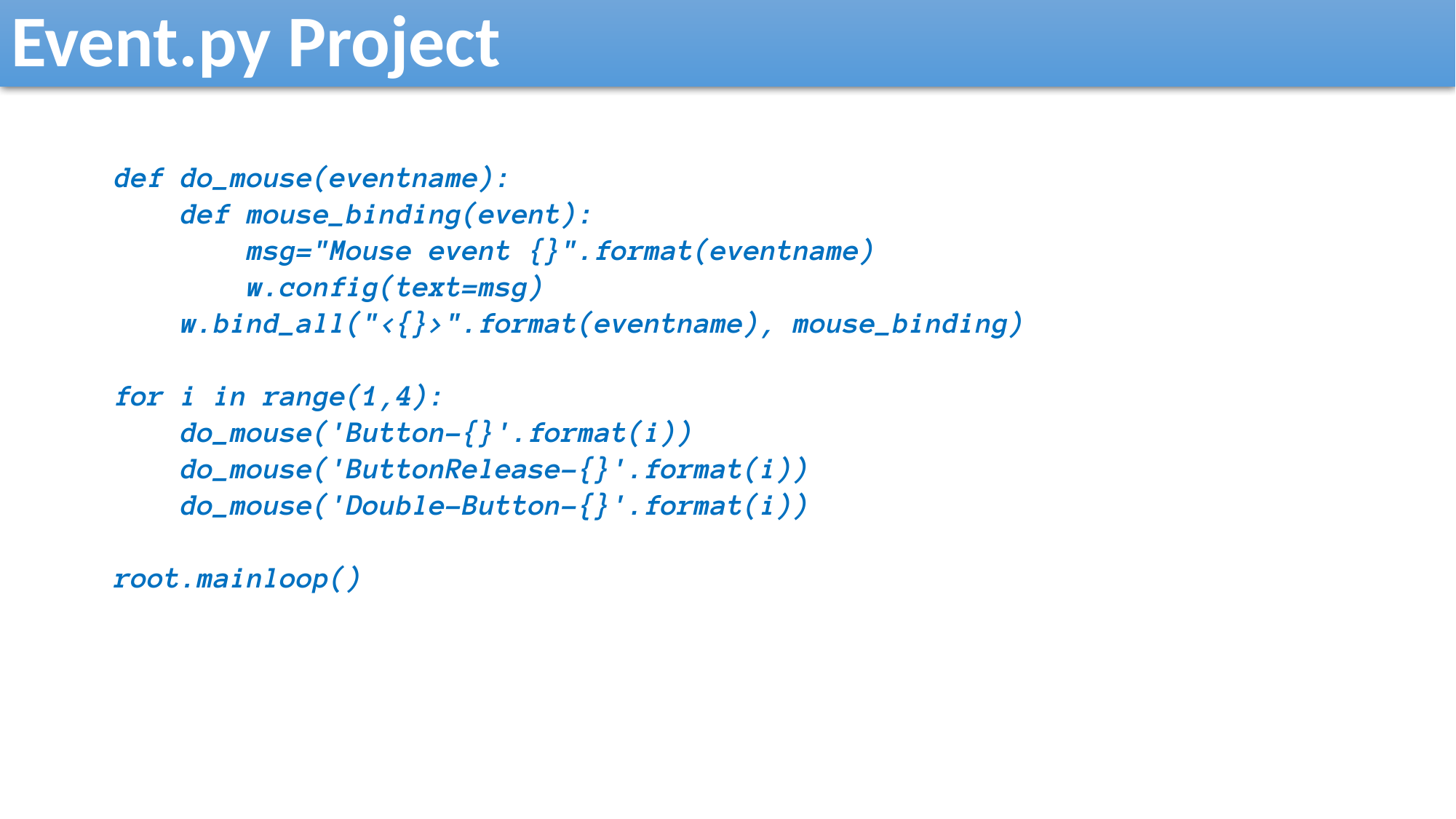

Event.py Project

def do_mouse(eventname):
    def mouse_binding(event):
        msg="Mouse event {}".format(eventname)
        w.config(text=msg)
    w.bind_all("<{}>".format(eventname), mouse_binding)

for i in range(1,4):
    do_mouse('Button-{}'.format(i))
    do_mouse('ButtonRelease-{}'.format(i))
    do_mouse('Double-Button-{}'.format(i))

root.mainloop()